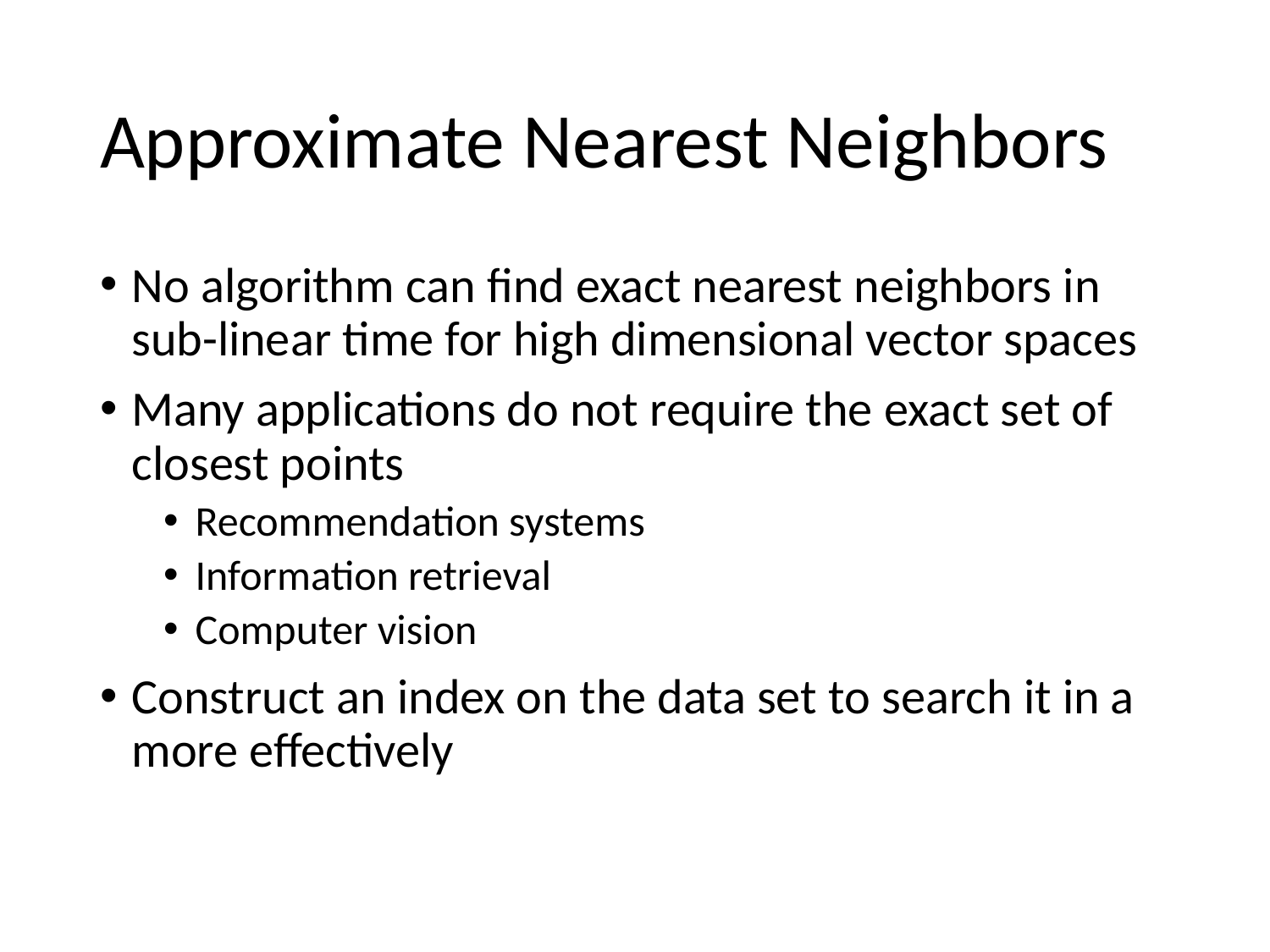

# Approximate Nearest Neighbors
No algorithm can find exact nearest neighbors in sub-linear time for high dimensional vector spaces
Many applications do not require the exact set of closest points
Recommendation systems
Information retrieval
Computer vision
Construct an index on the data set to search it in a more effectively